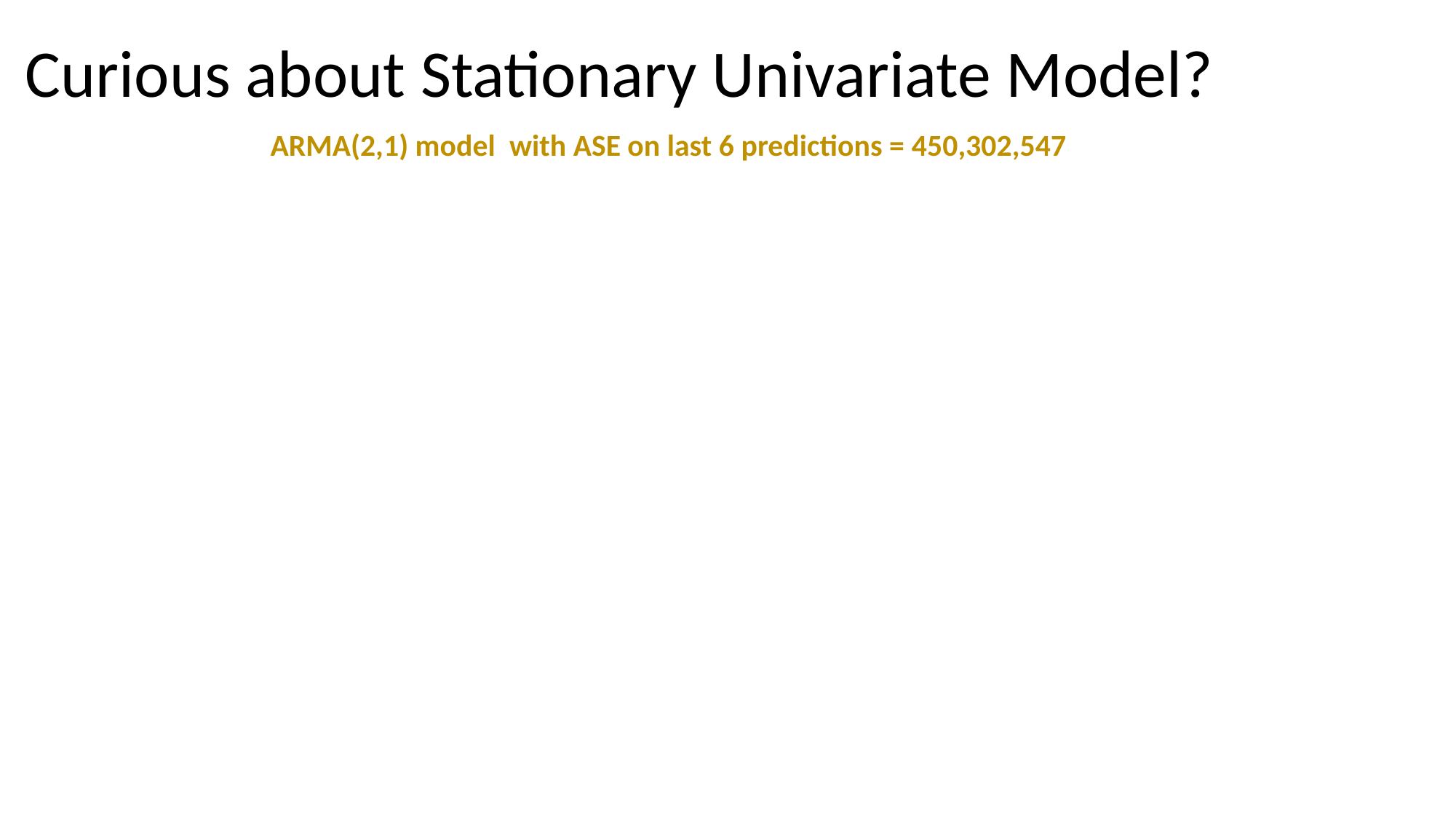

# Curious about Stationary Univariate Model?
ARMA(2,1) model  with ASE on last 6 predictions = 450,302,547